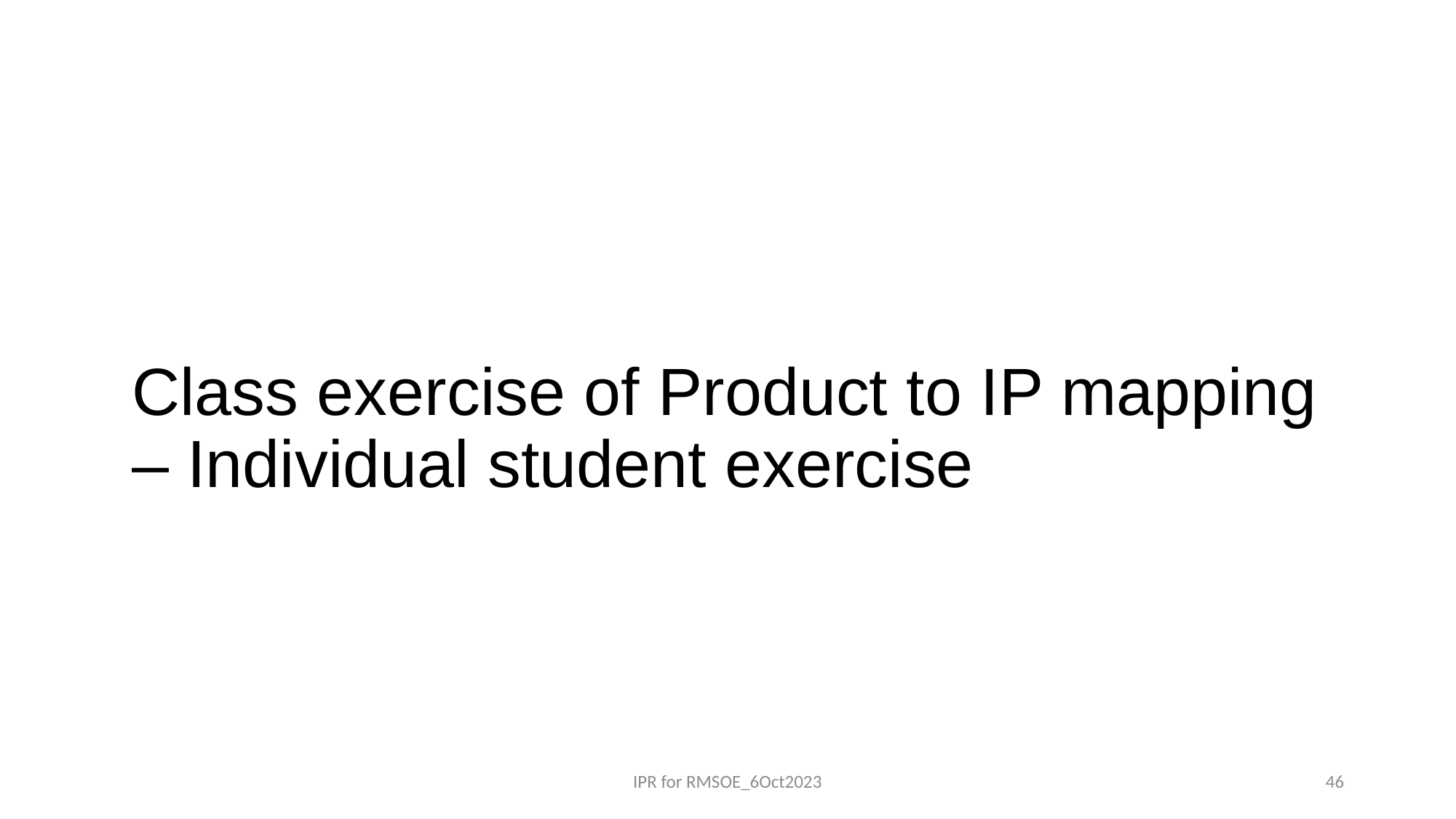

# Class exercise of Product to IP mapping – Individual student exercise
IPR for RMSOE_6Oct2023
46